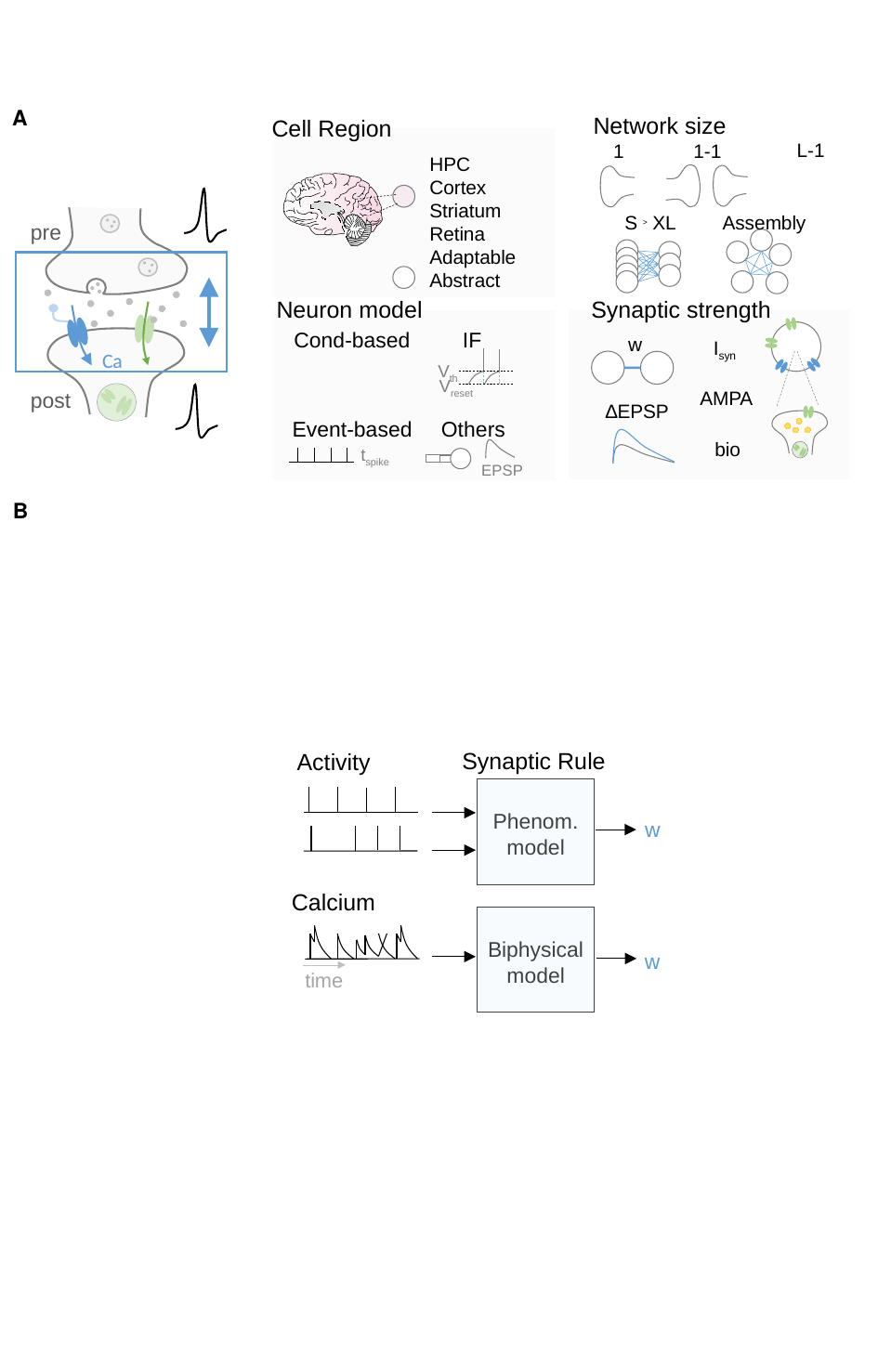

A
Network size
Cell Region

L-1
1
1-1
HPC
Cortex
Striatum
Retina
Adaptable
Abstract

Ca

pre
post
S > XL
Assembly

Synaptic strength
Neuron model

Cond-based
IF
w
Isyn
Vth
Vreset

AMPA
∆EPSP

Event-based
Others

bio
tspike

EPSP

B
Synaptic Rule
Activity

Phenom.
model
w
Calcium

Biphysical
model
w
time